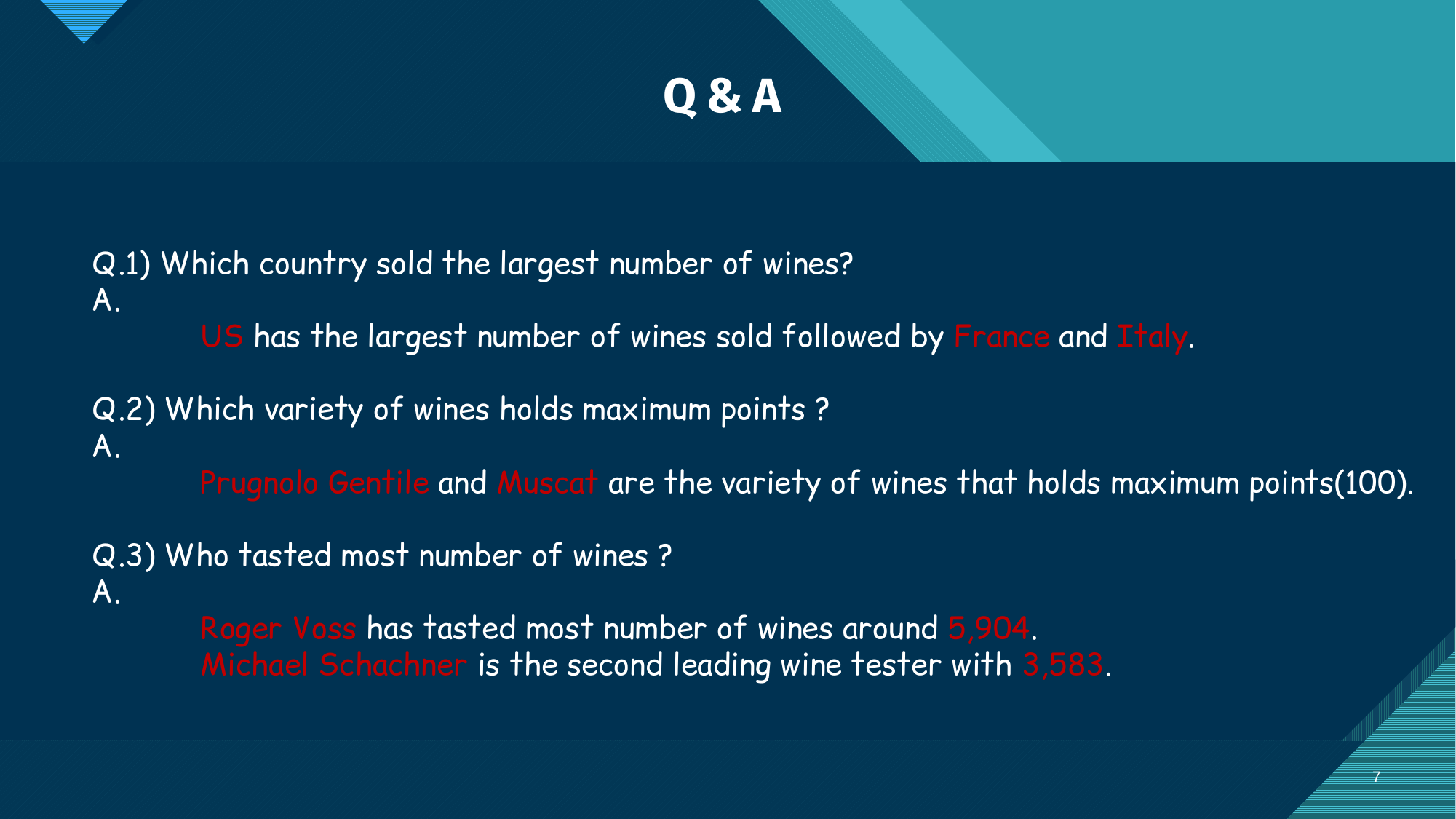

# Q & A
Q.1) Which country sold the largest number of wines?
A.
	US has the largest number of wines sold followed by France and Italy.

Q.2) Which variety of wines holds maximum points ?
A.
	Prugnolo Gentile and Muscat are the variety of wines that holds maximum points(100).

Q.3) Who tasted most number of wines ?
A.
	Roger Voss has tasted most number of wines around 5,904.
	Michael Schachner is the second leading wine tester with 3,583.
7